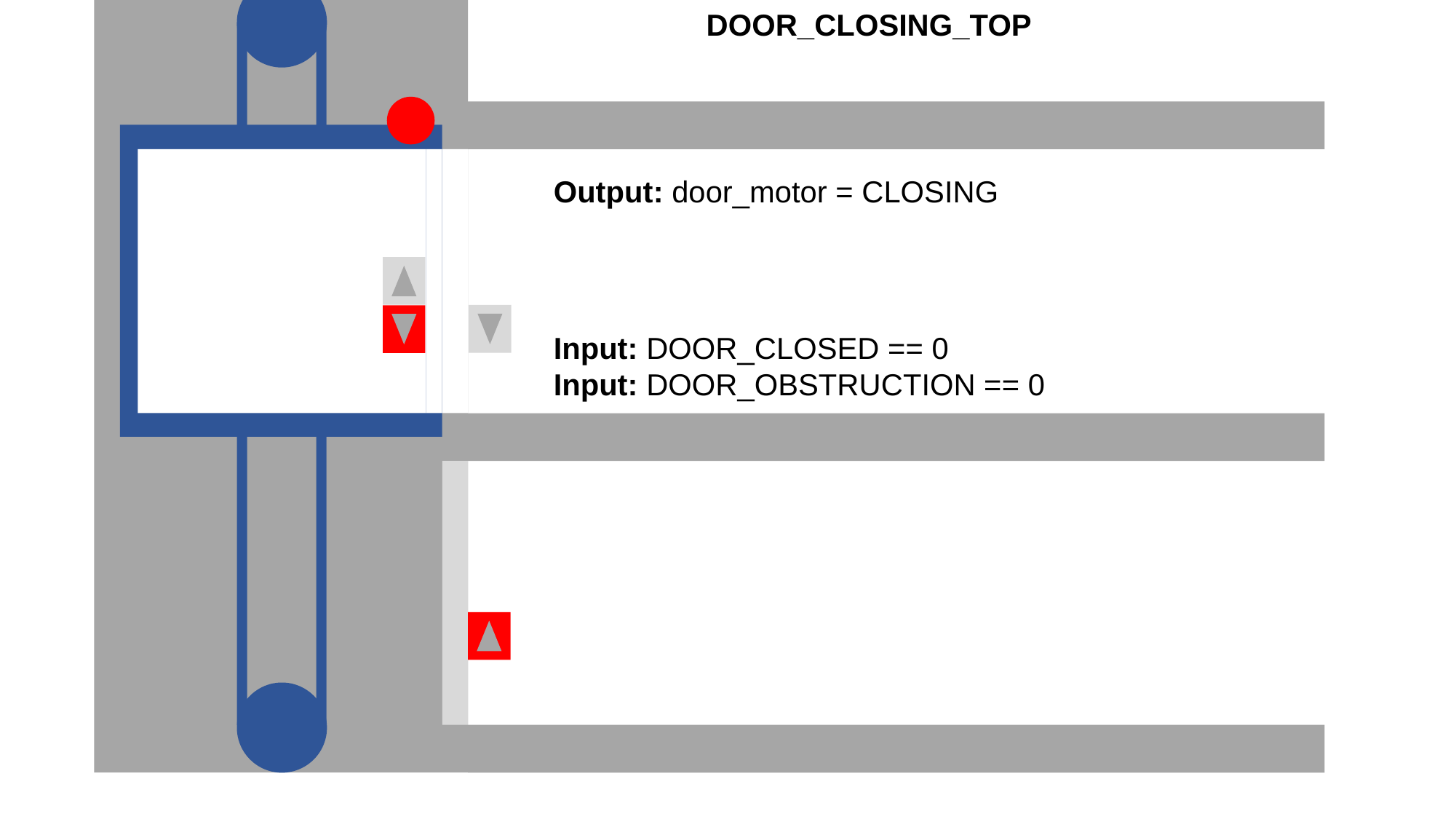

DOOR_CLOSING_TOP

Output: door_motor = CLOSING

Input: DOOR_CLOSED == 0
Input: DOOR_OBSTRUCTION == 0